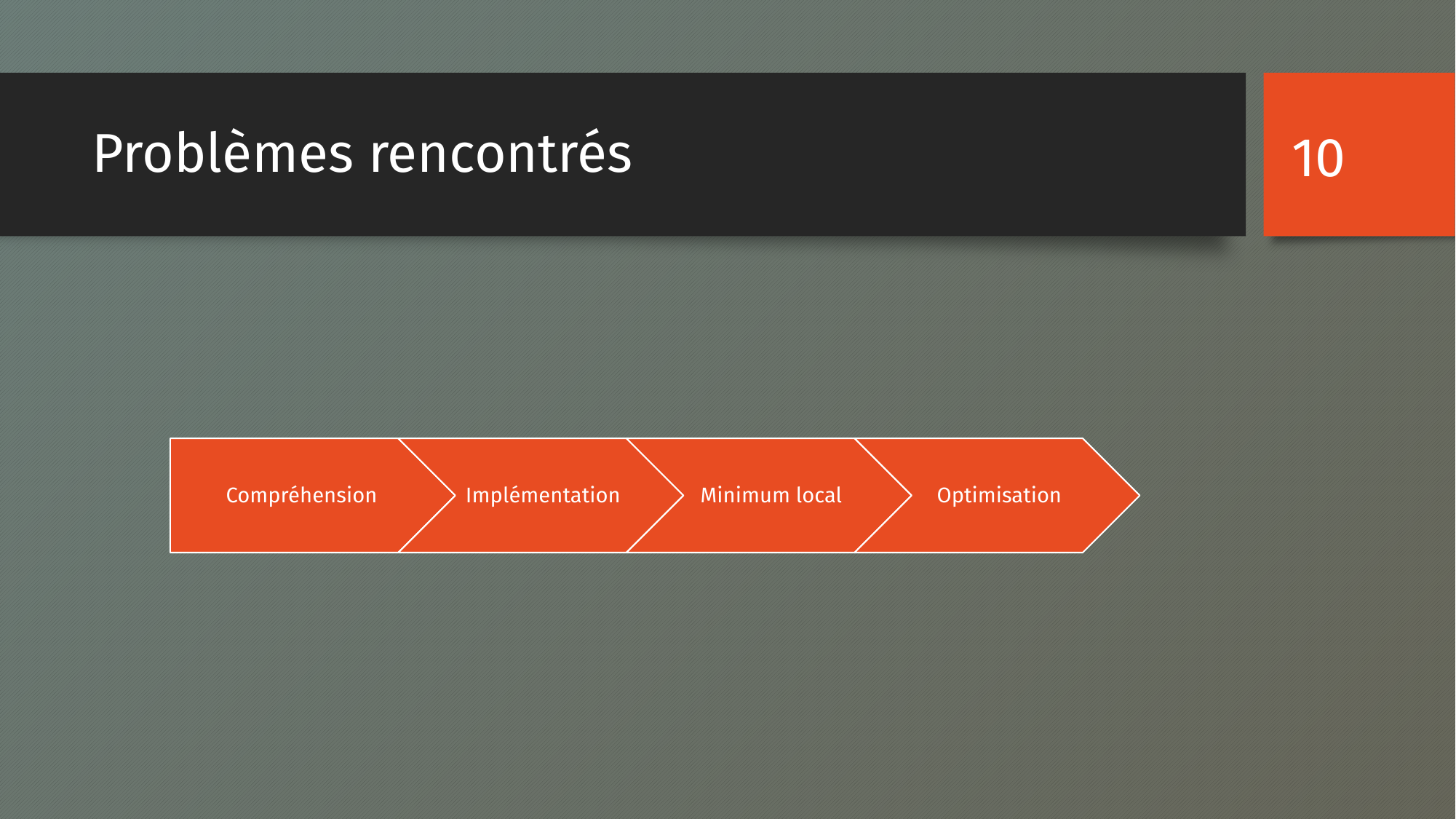

10
# Problèmes rencontrés
Compréhension
Implémentation
Minimum local
Optimisation